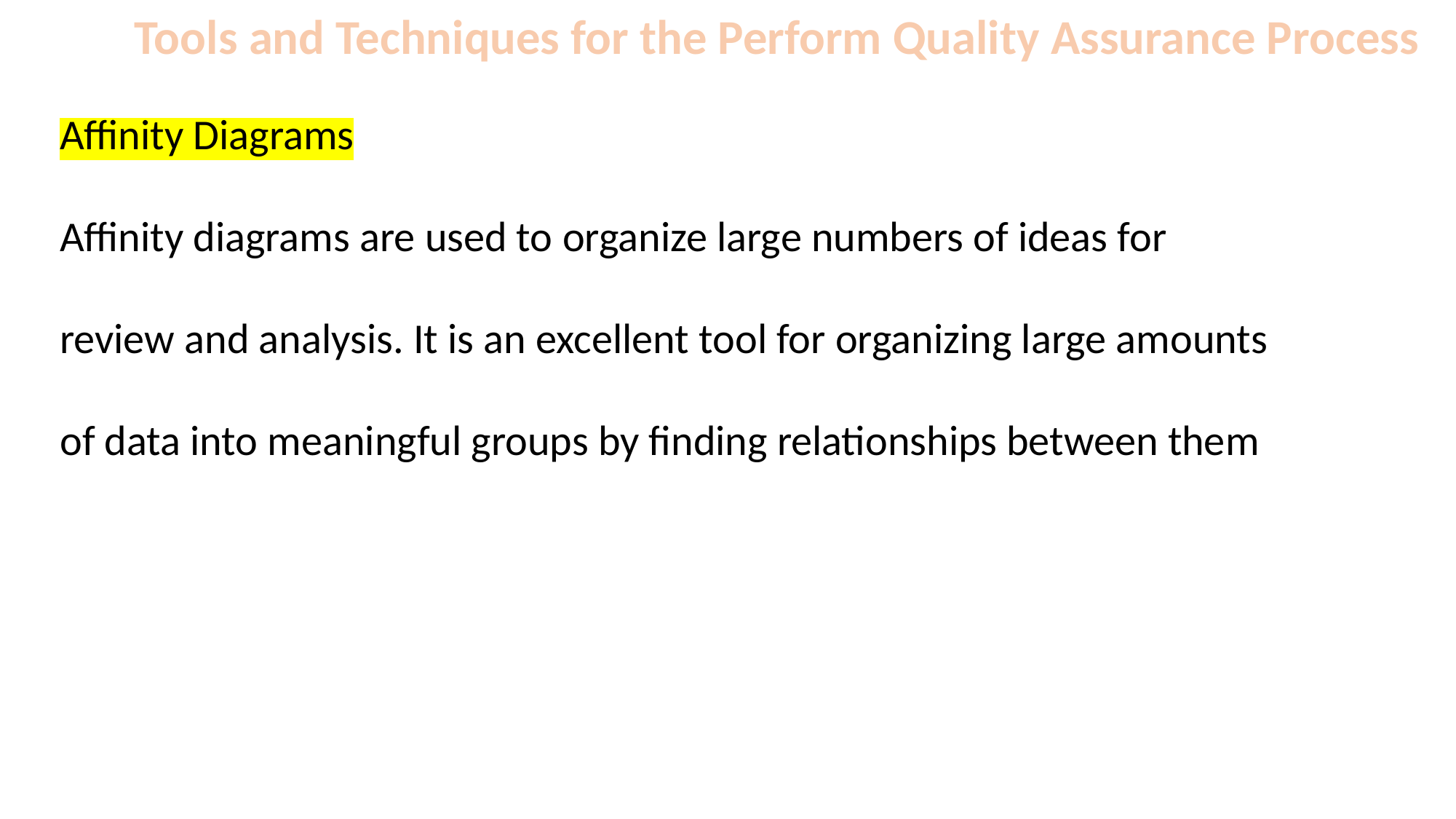

Affinity Diagrams
Affinity diagrams are used to organize large numbers of ideas for review and analysis. It is an excellent tool for organizing large amounts of data into meaningful groups by finding relationships between them

Tools and Techniques for the Perform Quality Assurance Process